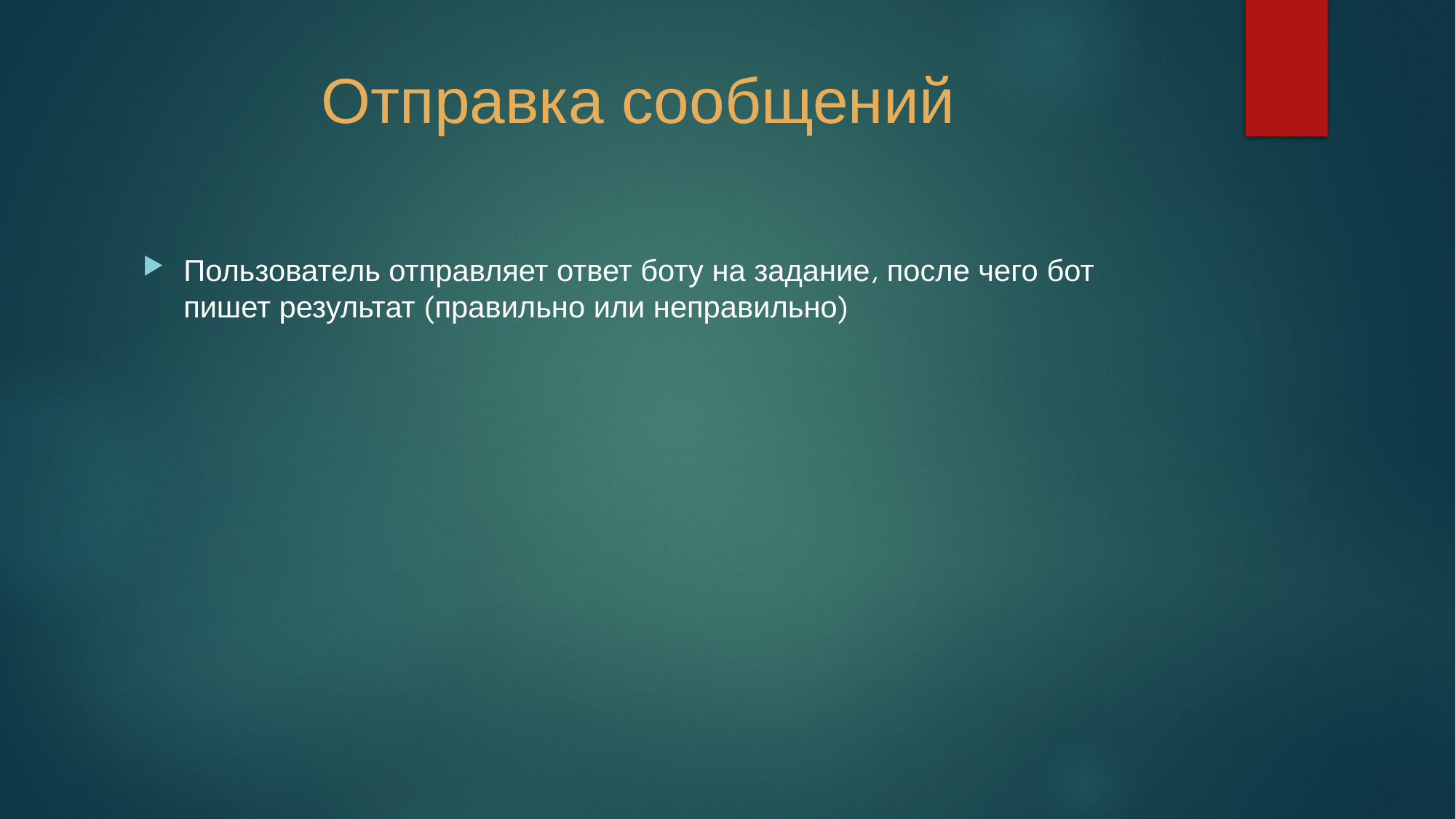

# Отправка сообщений
Пользователь отправляет ответ боту на задание, после чего бот пишет результат (правильно или неправильно)